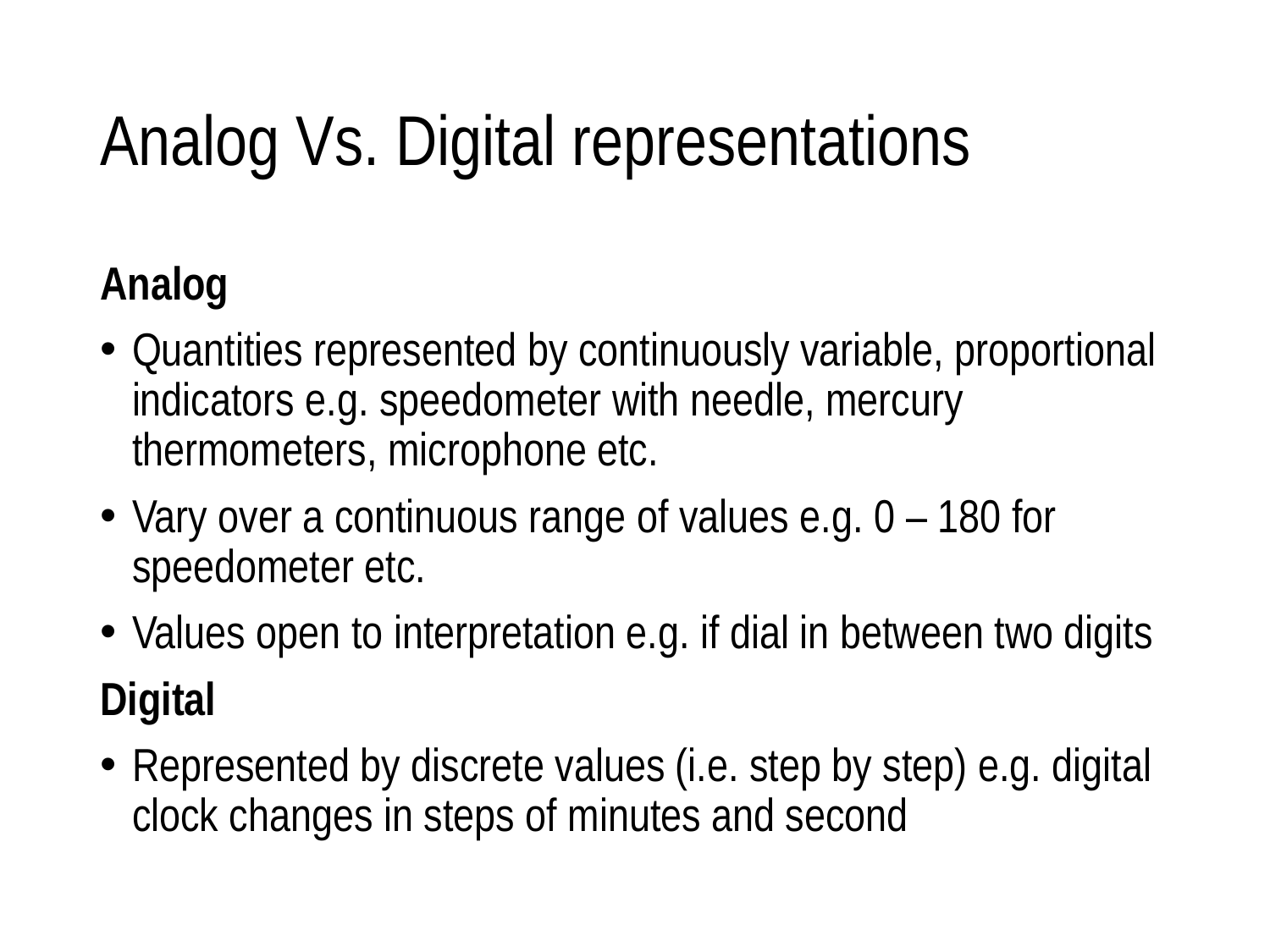

# Analog Vs. Digital representations
Analog
Quantities represented by continuously variable, proportional indicators e.g. speedometer with needle, mercury thermometers, microphone etc.
Vary over a continuous range of values e.g. 0 – 180 for speedometer etc.
Values open to interpretation e.g. if dial in between two digits
Digital
Represented by discrete values (i.e. step by step) e.g. digital clock changes in steps of minutes and second